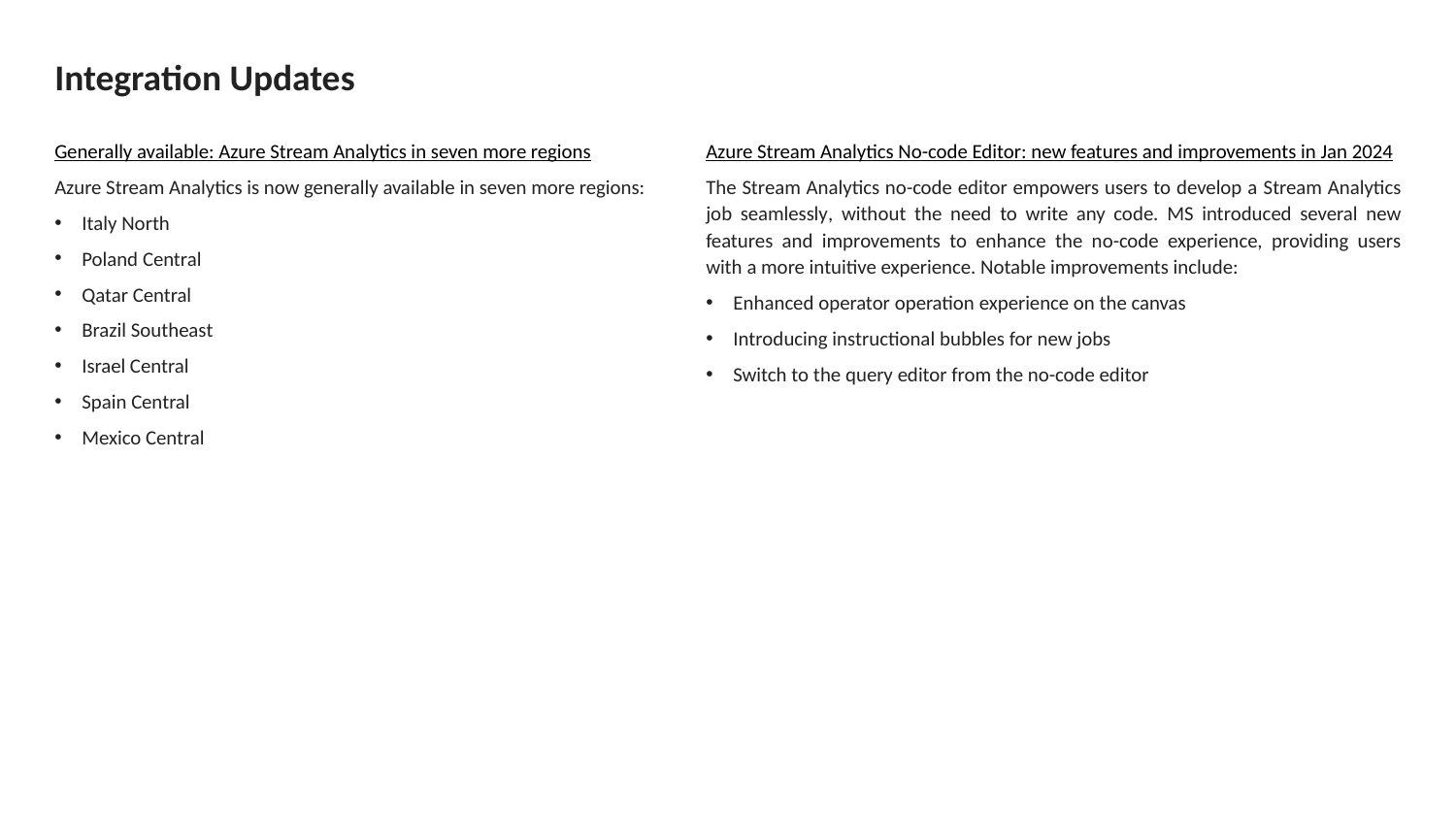

# Integration Updates
Generally available: Azure Stream Analytics in seven more regions
Azure Stream Analytics is now generally available in seven more regions:
Italy North
Poland Central
Qatar Central
Brazil Southeast
Israel Central
Spain Central
Mexico Central
Azure Stream Analytics No-code Editor: new features and improvements in Jan 2024
The Stream Analytics no-code editor empowers users to develop a Stream Analytics job seamlessly, without the need to write any code. MS introduced several new features and improvements to enhance the no-code experience, providing users with a more intuitive experience. Notable improvements include:
Enhanced operator operation experience on the canvas
Introducing instructional bubbles for new jobs
Switch to the query editor from the no-code editor